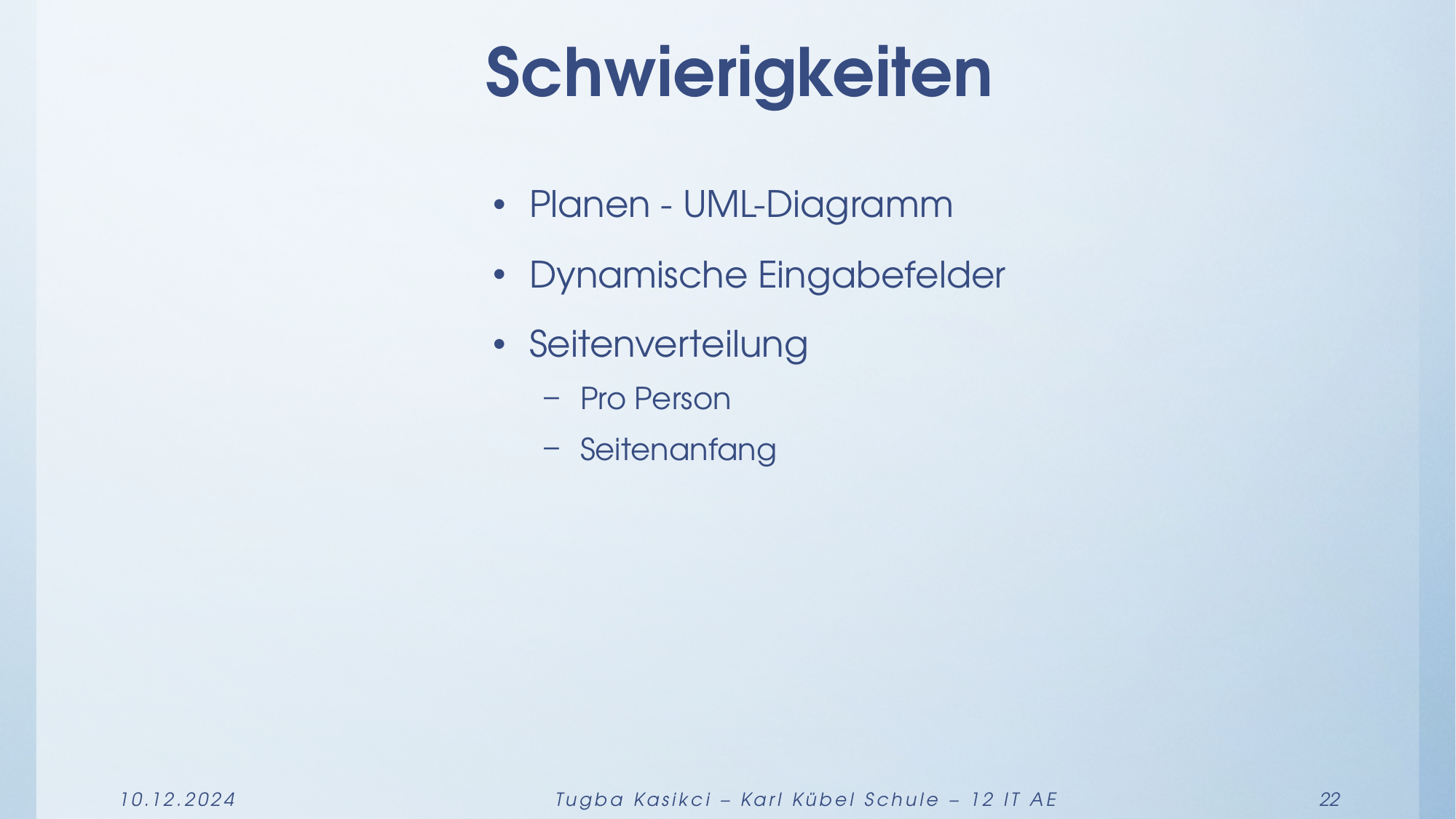

Schwierigkeiten
Planen - UML-Diagramm
Dynamische Eingabefelder
Seitenverteilung
Pro Person
Seitenanfang

10.12.2024			Tugba Kasikci – Karl Kübel Schule – 12 IT AE			22